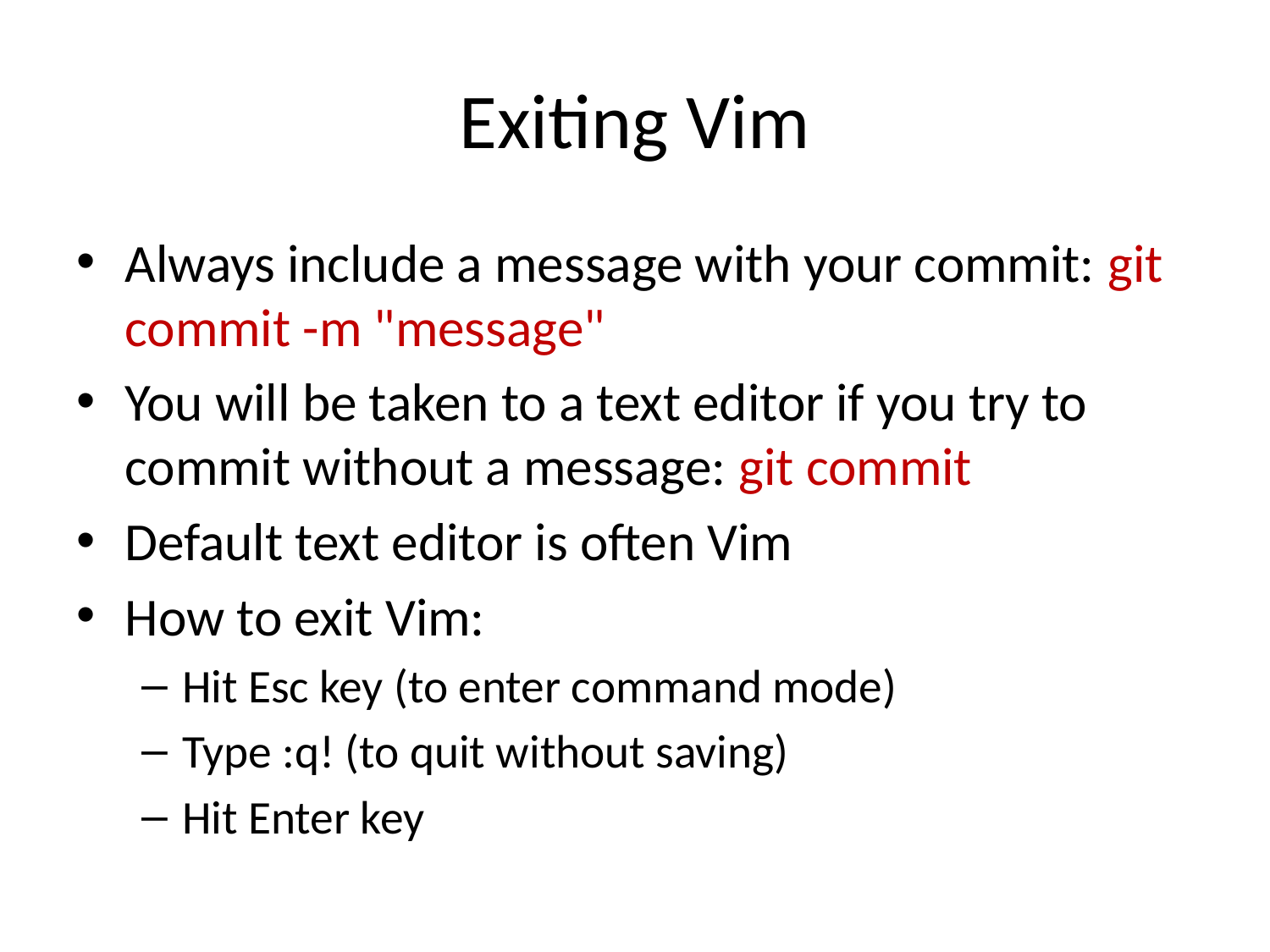

# Exiting Vim
Always include a message with your commit: git commit -m "message"
You will be taken to a text editor if you try to commit without a message: git commit
Default text editor is often Vim
How to exit Vim:
Hit Esc key (to enter command mode)
Type :q! (to quit without saving)
Hit Enter key